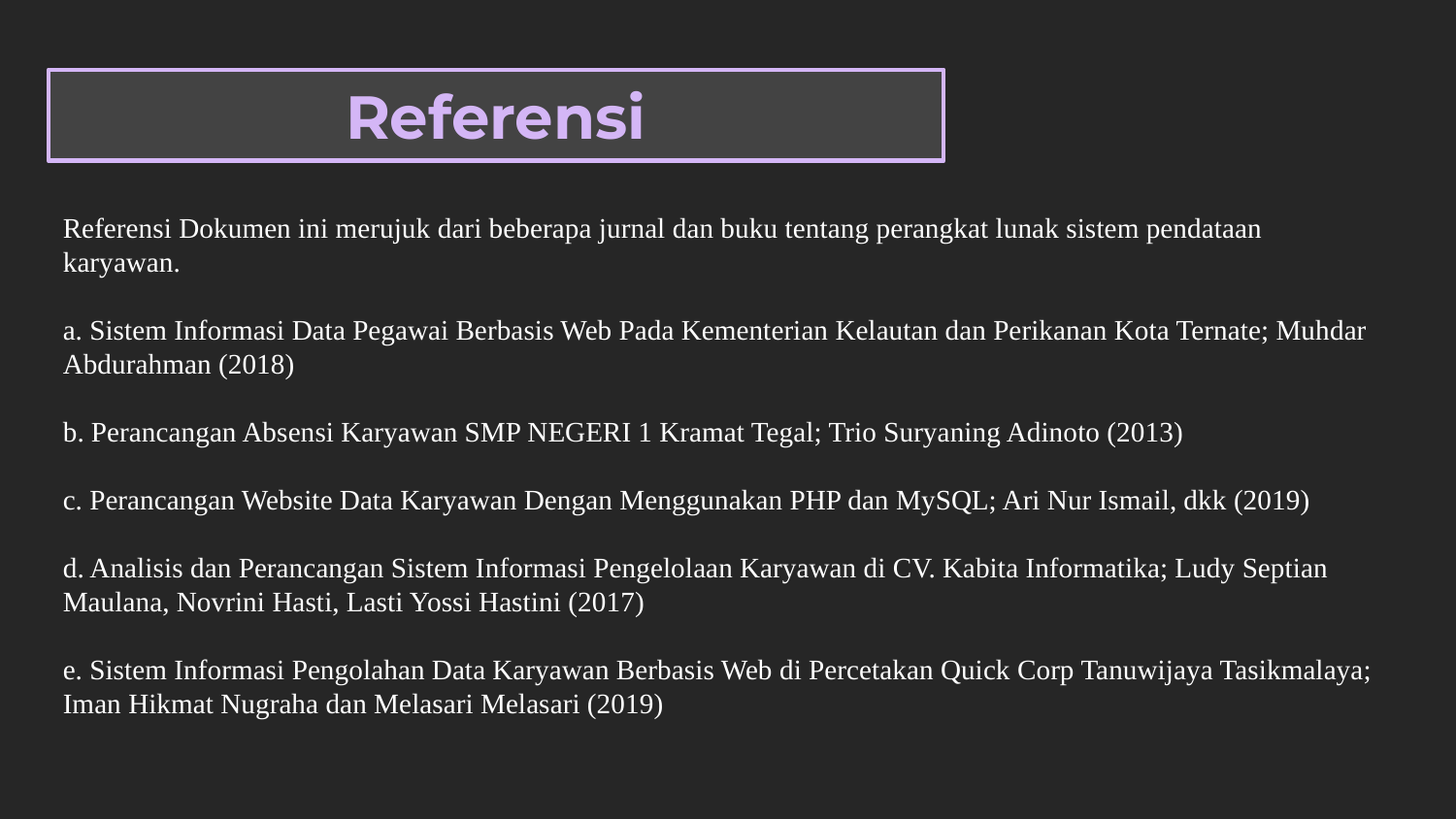

# Referensi
Referensi Dokumen ini merujuk dari beberapa jurnal dan buku tentang perangkat lunak sistem pendataan karyawan.

a. Sistem Informasi Data Pegawai Berbasis Web Pada Kementerian Kelautan dan Perikanan Kota Ternate; Muhdar Abdurahman (2018)

b. Perancangan Absensi Karyawan SMP NEGERI 1 Kramat Tegal; Trio Suryaning Adinoto (2013)

c. Perancangan Website Data Karyawan Dengan Menggunakan PHP dan MySQL; Ari Nur Ismail, dkk (2019)

d. Analisis dan Perancangan Sistem Informasi Pengelolaan Karyawan di CV. Kabita Informatika; Ludy Septian Maulana, Novrini Hasti, Lasti Yossi Hastini (2017)

e. Sistem Informasi Pengolahan Data Karyawan Berbasis Web di Percetakan Quick Corp Tanuwijaya Tasikmalaya; Iman Hikmat Nugraha dan Melasari Melasari (2019)